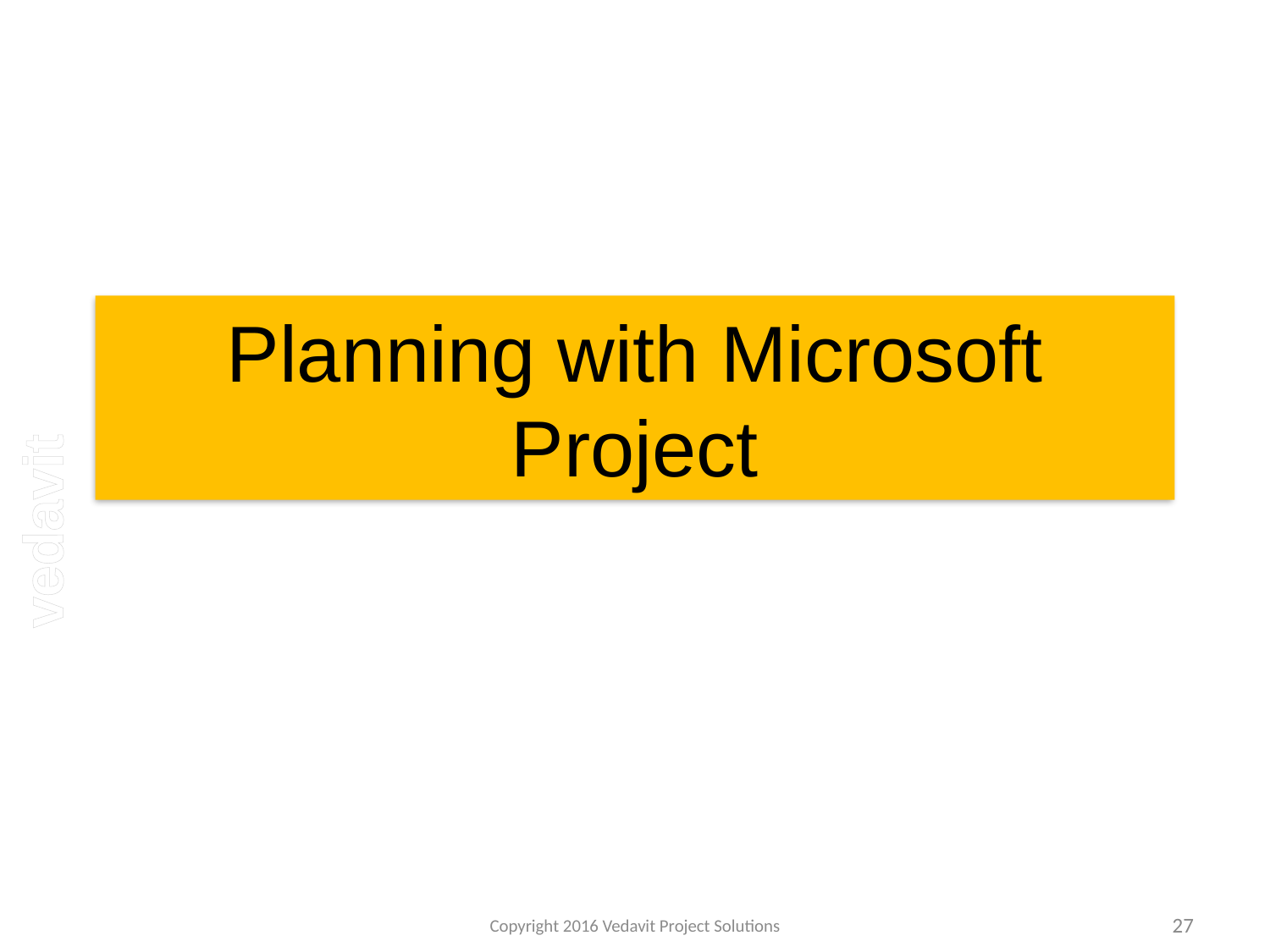

# Planning with Microsoft Project

Copyright 2016 Vedavit Project Solutions
27